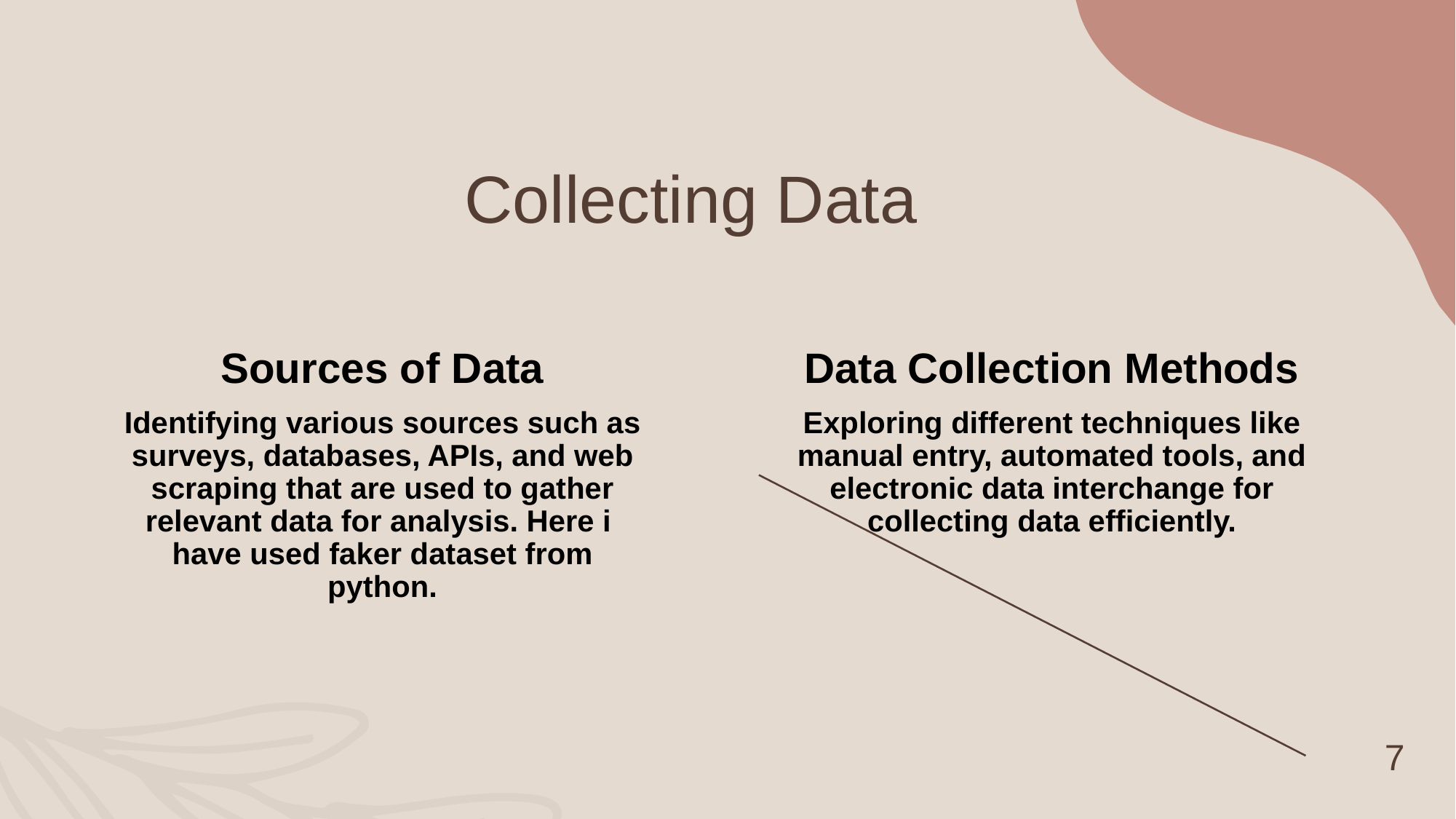

# Collecting Data
Sources of Data
Identifying various sources such as surveys, databases, APIs, and web scraping that are used to gather relevant data for analysis. Here i  have used faker dataset from python.
Data Collection Methods
Exploring different techniques like manual entry, automated tools, and electronic data interchange for collecting data efficiently.
7